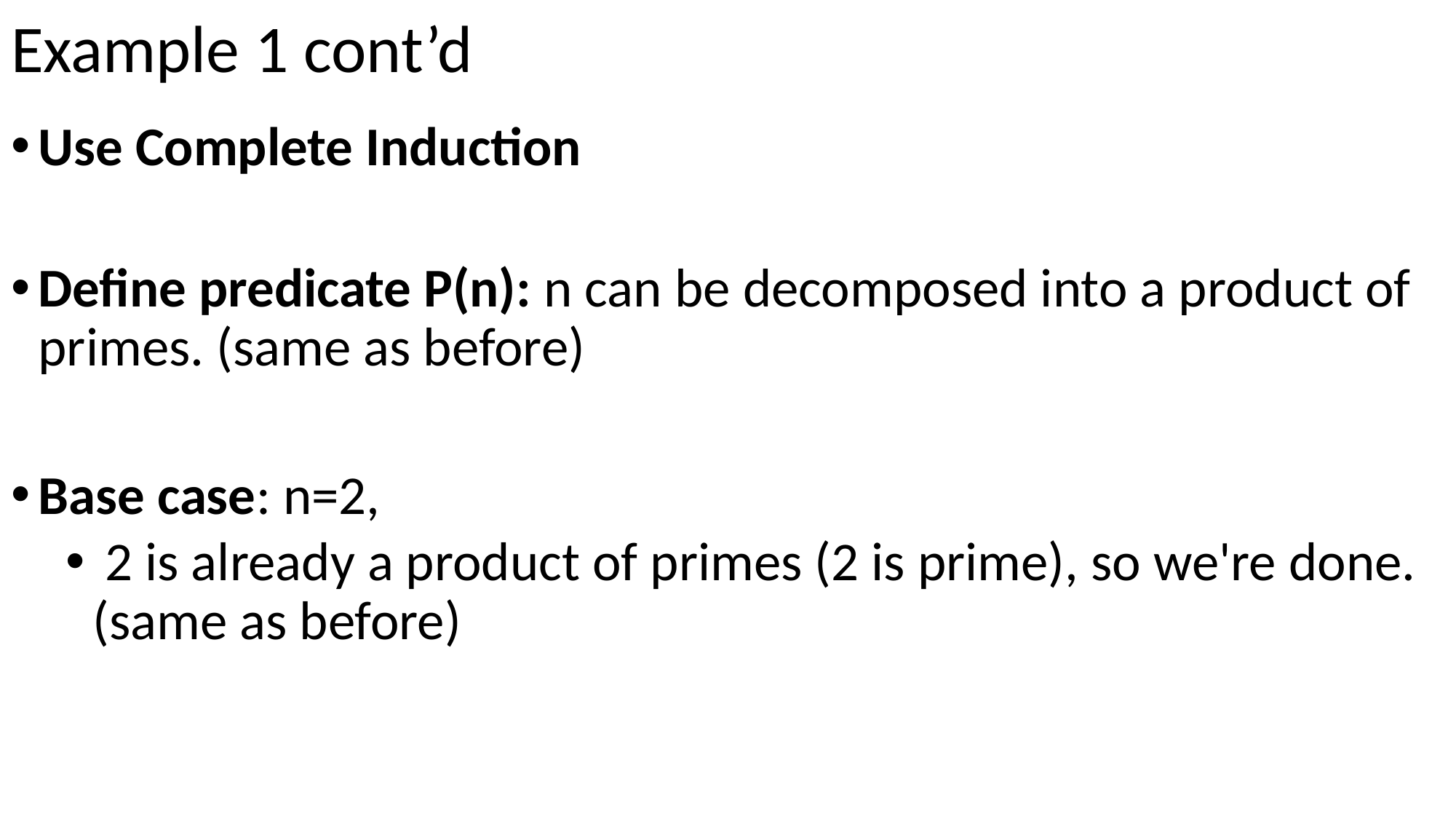

# Example 1 cont’d
Use Complete Induction

Define predicate P(n): n can be decomposed into a product of primes. (same as before)

Base case: n=2,
 2 is already a product of primes (2 is prime), so we're done. (same as before)